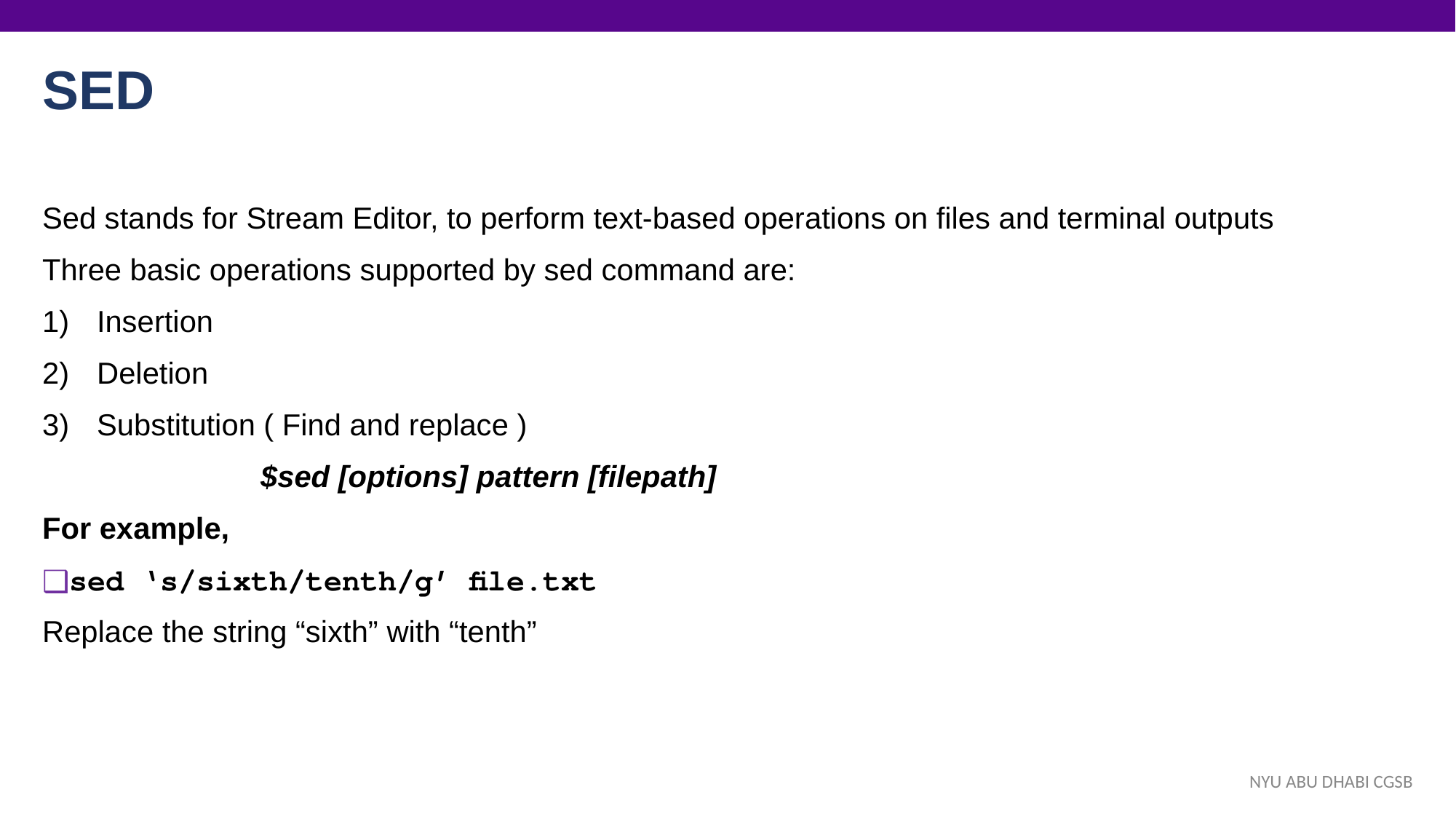

# SED

Sed stands for Stream Editor, to perform text-based operations on files and terminal outputs
Three basic operations supported by sed command are:
Insertion
Deletion
Substitution ( Find and replace )
		$sed [options] pattern [filepath]
For example,
sed ‘s/sixth/tenth/g’ file.txt
Replace the string “sixth” with “tenth”

NYU ABU DHABI CGSB